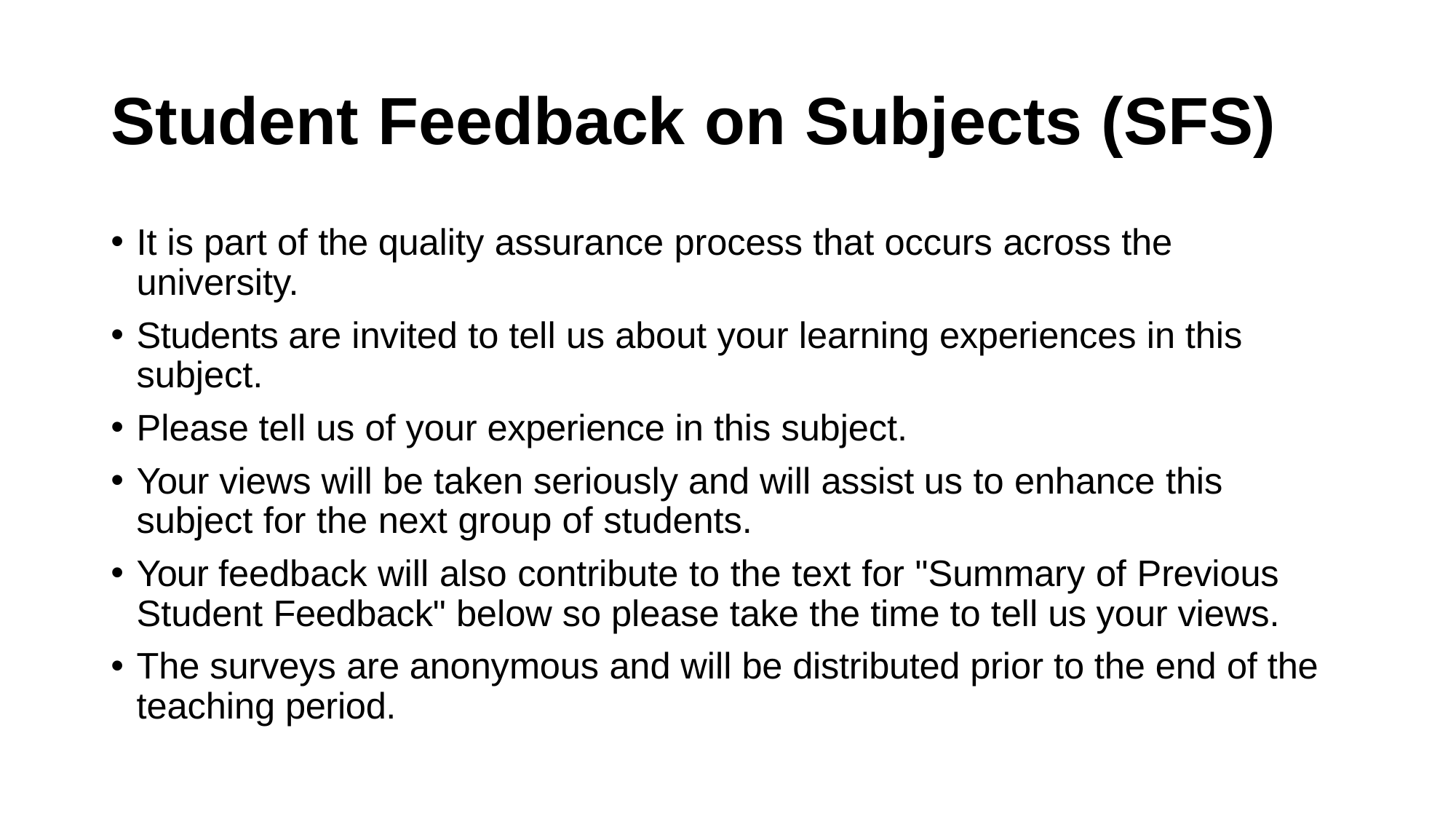

# Student Feedback on Subjects (SFS)
It is part of the quality assurance process that occurs across the university.
Students are invited to tell us about your learning experiences in this subject.
Please tell us of your experience in this subject.
Your views will be taken seriously and will assist us to enhance this subject for the next group of students.
Your feedback will also contribute to the text for "Summary of Previous Student Feedback" below so please take the time to tell us your views.
The surveys are anonymous and will be distributed prior to the end of the teaching period.